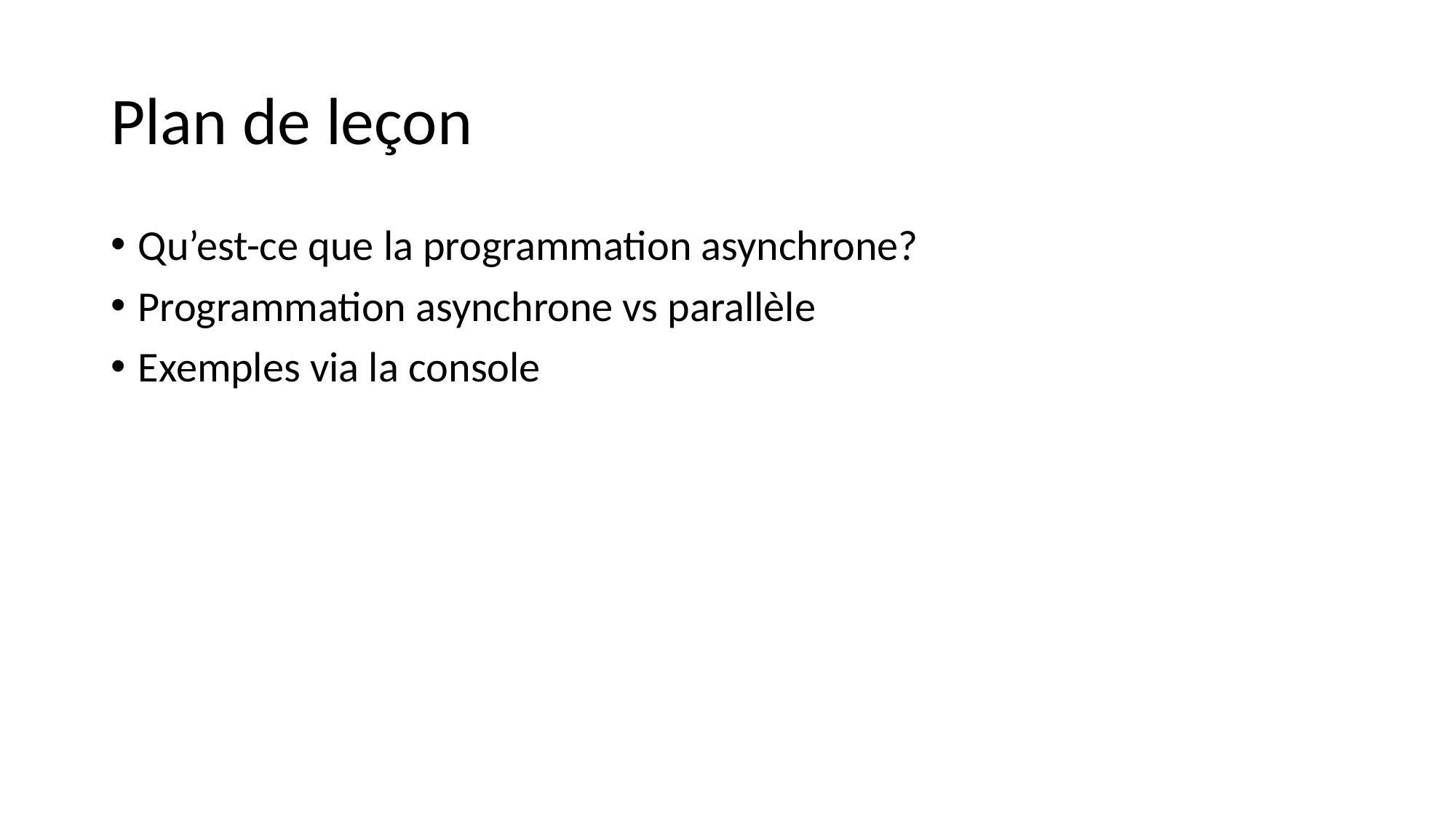

# Plan de leçon
Qu’est-ce que la programmation asynchrone?
Programmation asynchrone vs parallèle
Exemples via la console